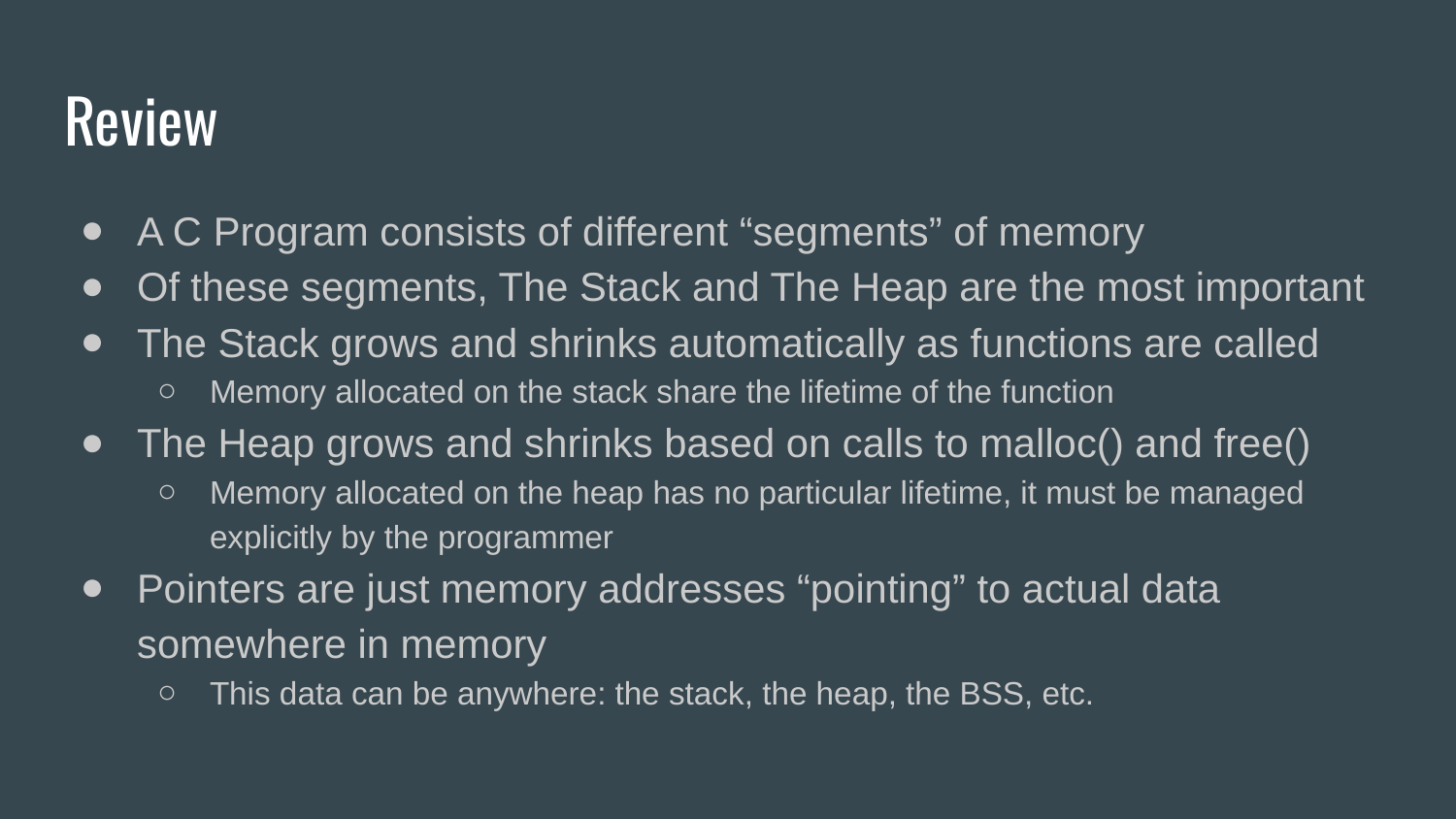

# Review
A C Program consists of different “segments” of memory
Of these segments, The Stack and The Heap are the most important
The Stack grows and shrinks automatically as functions are called
Memory allocated on the stack share the lifetime of the function
The Heap grows and shrinks based on calls to malloc() and free()
Memory allocated on the heap has no particular lifetime, it must be managed explicitly by the programmer
Pointers are just memory addresses “pointing” to actual data somewhere in memory
This data can be anywhere: the stack, the heap, the BSS, etc.